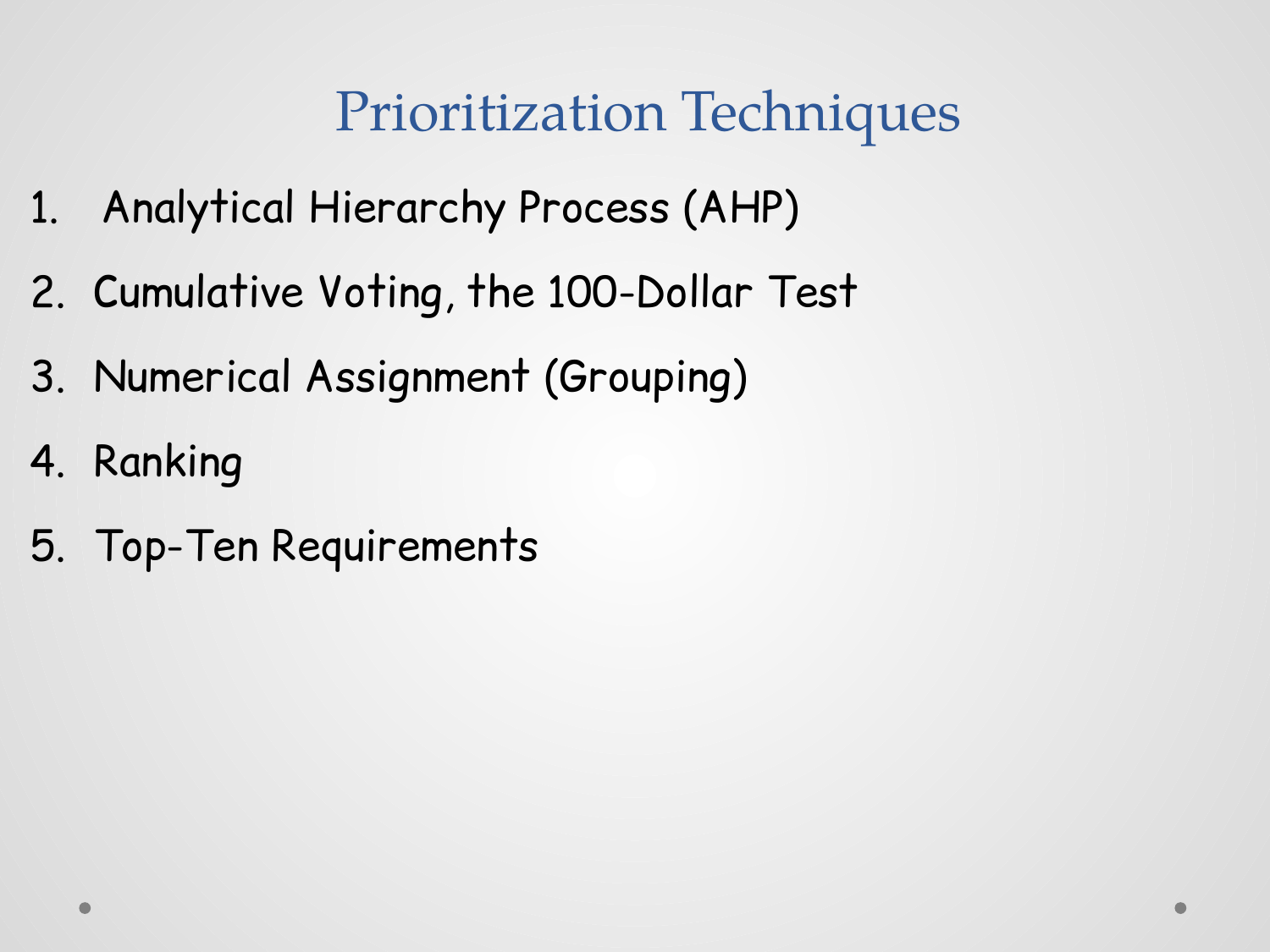

# Prioritization Techniques
Analytical Hierarchy Process (AHP)
Cumulative Voting, the 100-Dollar Test
Numerical Assignment (Grouping)
Ranking
Top-Ten Requirements